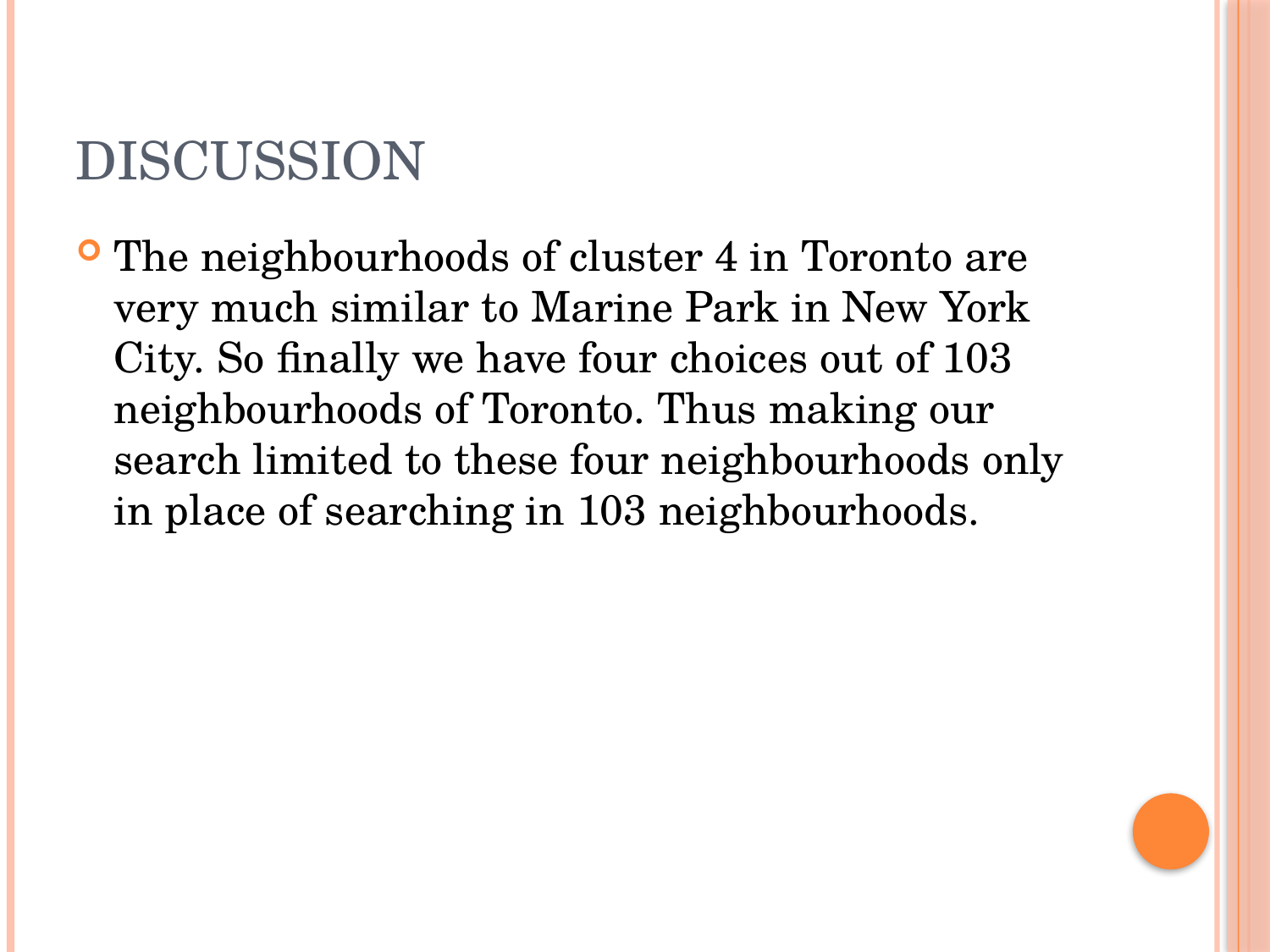

# Discussion
The neighbourhoods of cluster 4 in Toronto are very much similar to Marine Park in New York City. So finally we have four choices out of 103 neighbourhoods of Toronto. Thus making our search limited to these four neighbourhoods only in place of searching in 103 neighbourhoods.